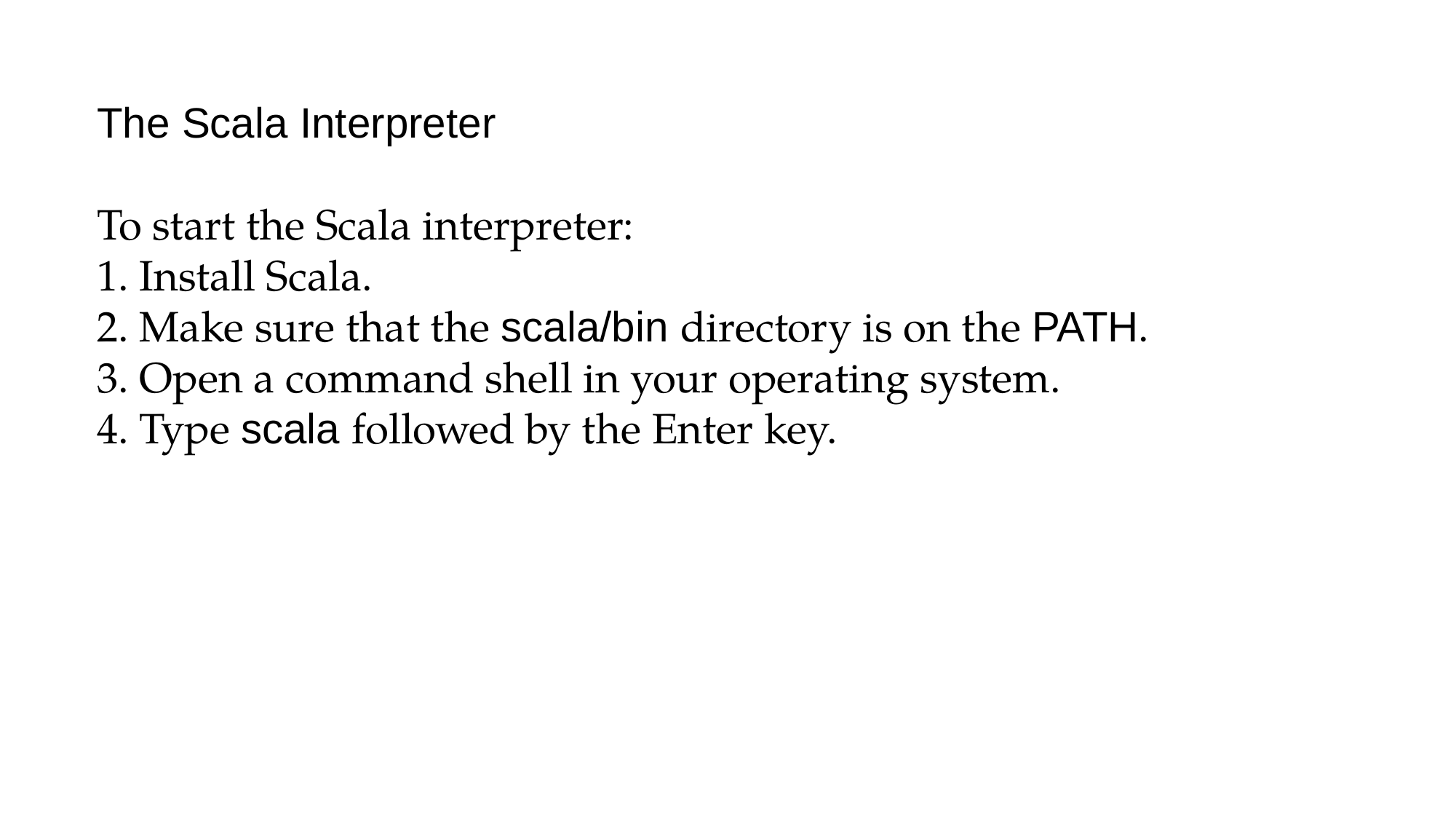

The Scala Interpreter

To start the Scala interpreter:
1. Install Scala.
2. Make sure that the scala/bin directory is on the PATH.
3. Open a command shell in your operating system.
4. Type scala followed by the Enter key.